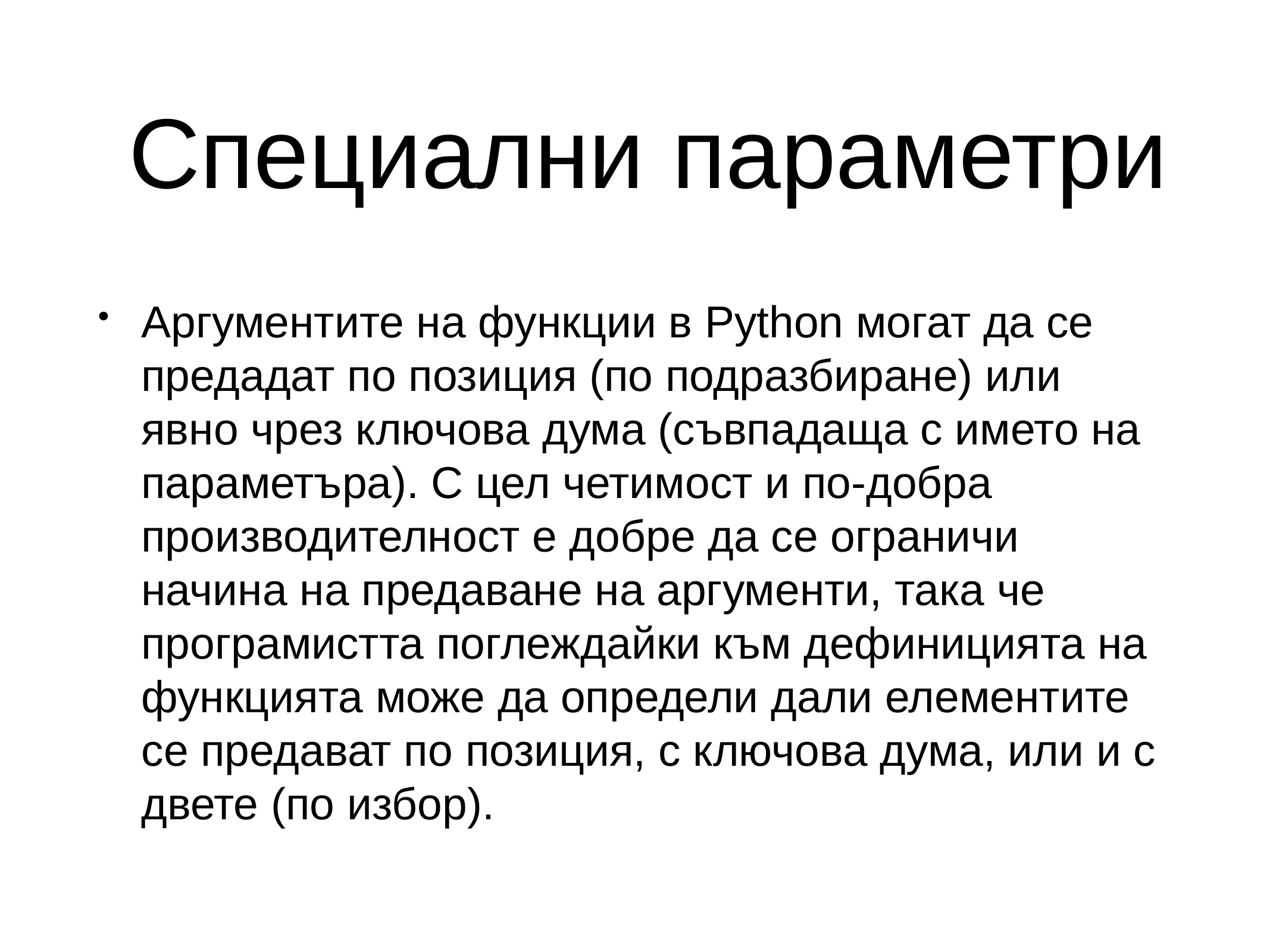

# Специални параметри
Аргументите на функции в Python могат да се предадат по позиция (по подразбиране) или явно чрез ключова дума (съвпадаща с името на параметъра). С цел четимост и по-добра производителност е добре да се ограничи начина на предаване на аргументи, така че програмистта поглеждайки към дефиницията на функцията може да определи дали елементите се предават по позиция, с ключова дума, или и с двете (по избор).